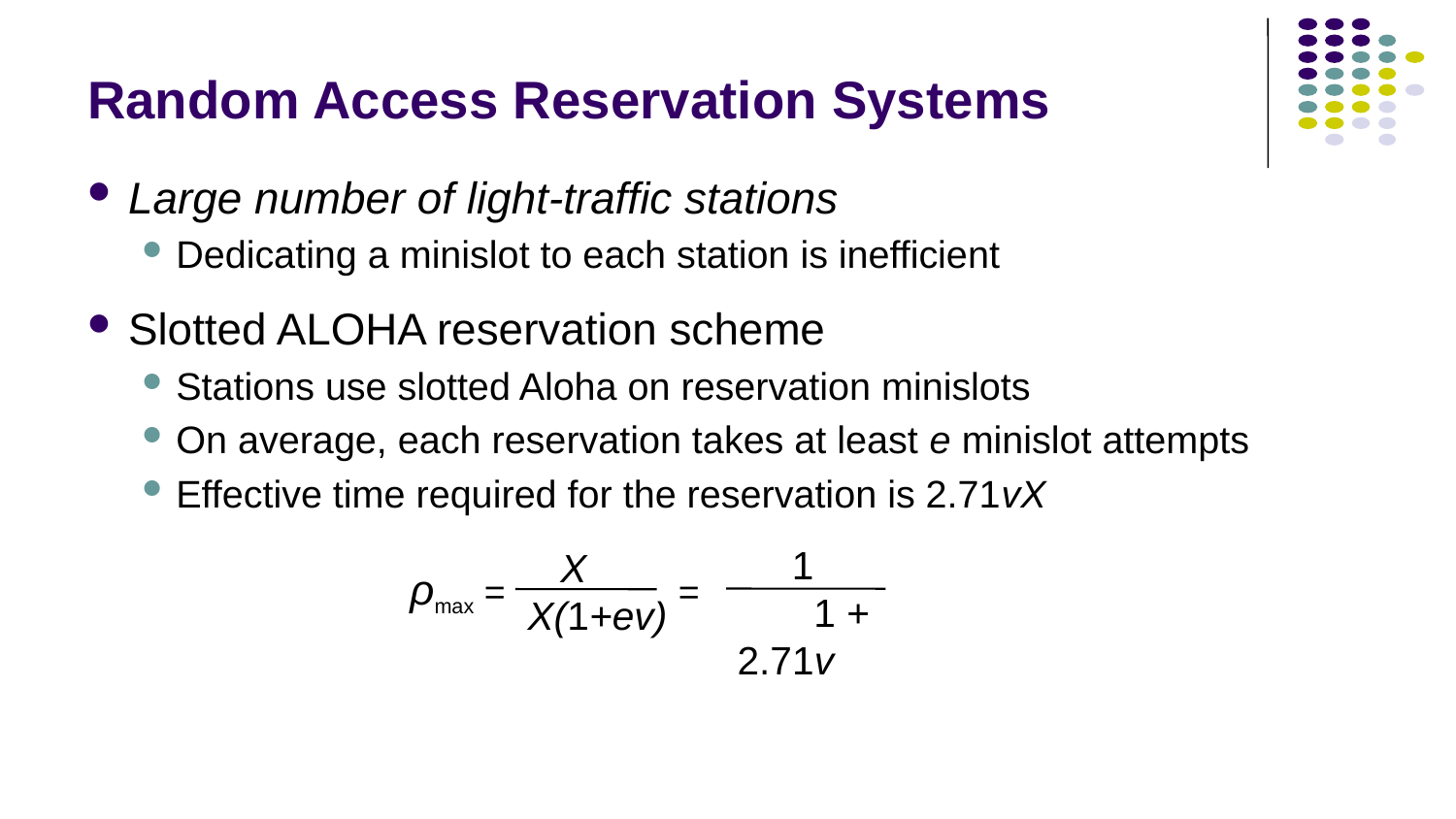

# Random Access Reservation Systems
Large number of light-traffic stations
Dedicating a minislot to each station is inefficient
Slotted ALOHA reservation scheme
Stations use slotted Aloha on reservation minislots
On average, each reservation takes at least e minislot attempts
Effective time required for the reservation is 2.71vX
     1                1 + 2.71v
   X X(1+ev)
ρmax =                 =